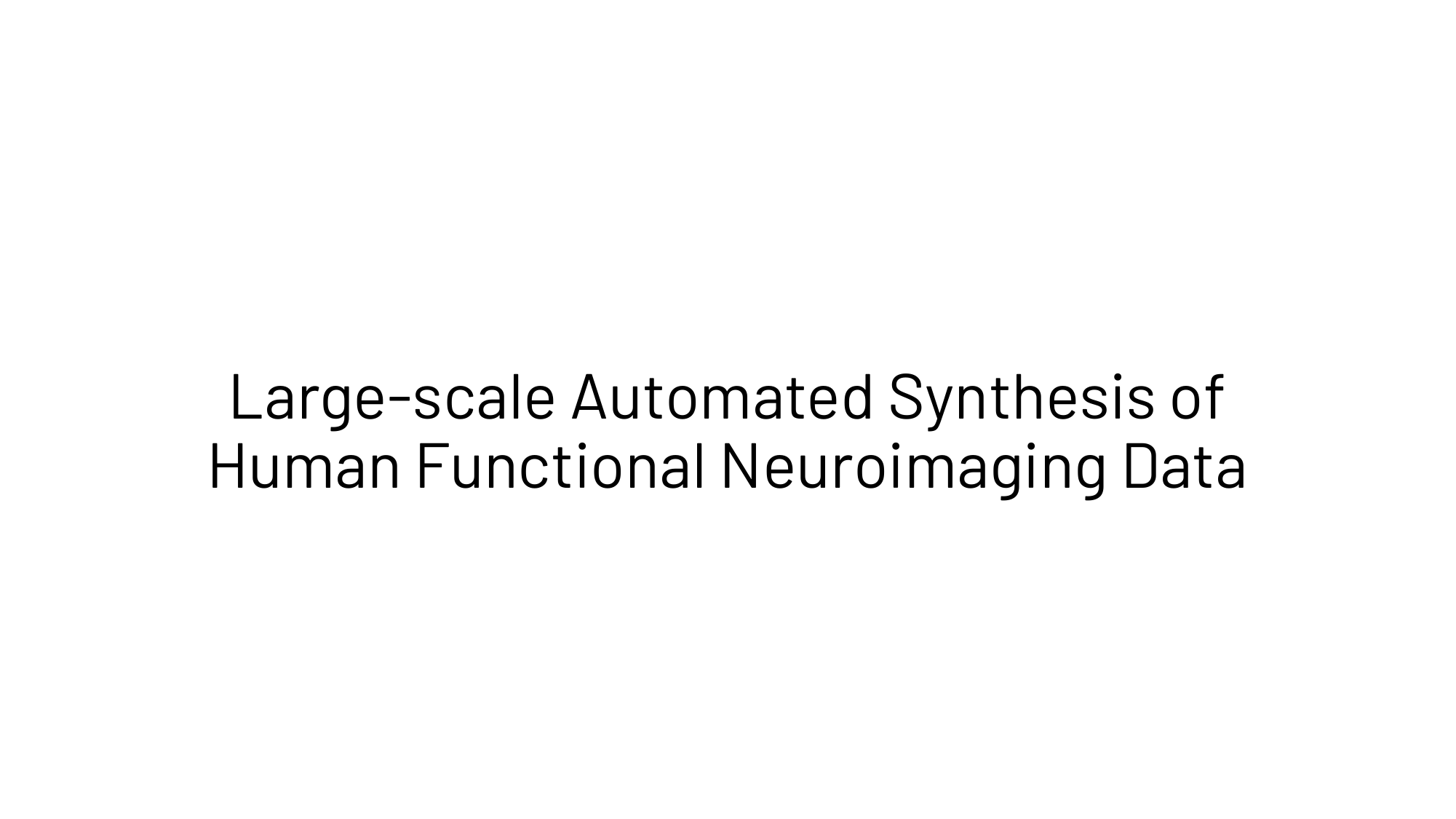

# Large-scale Automated Synthesis of Human Functional Neuroimaging Data